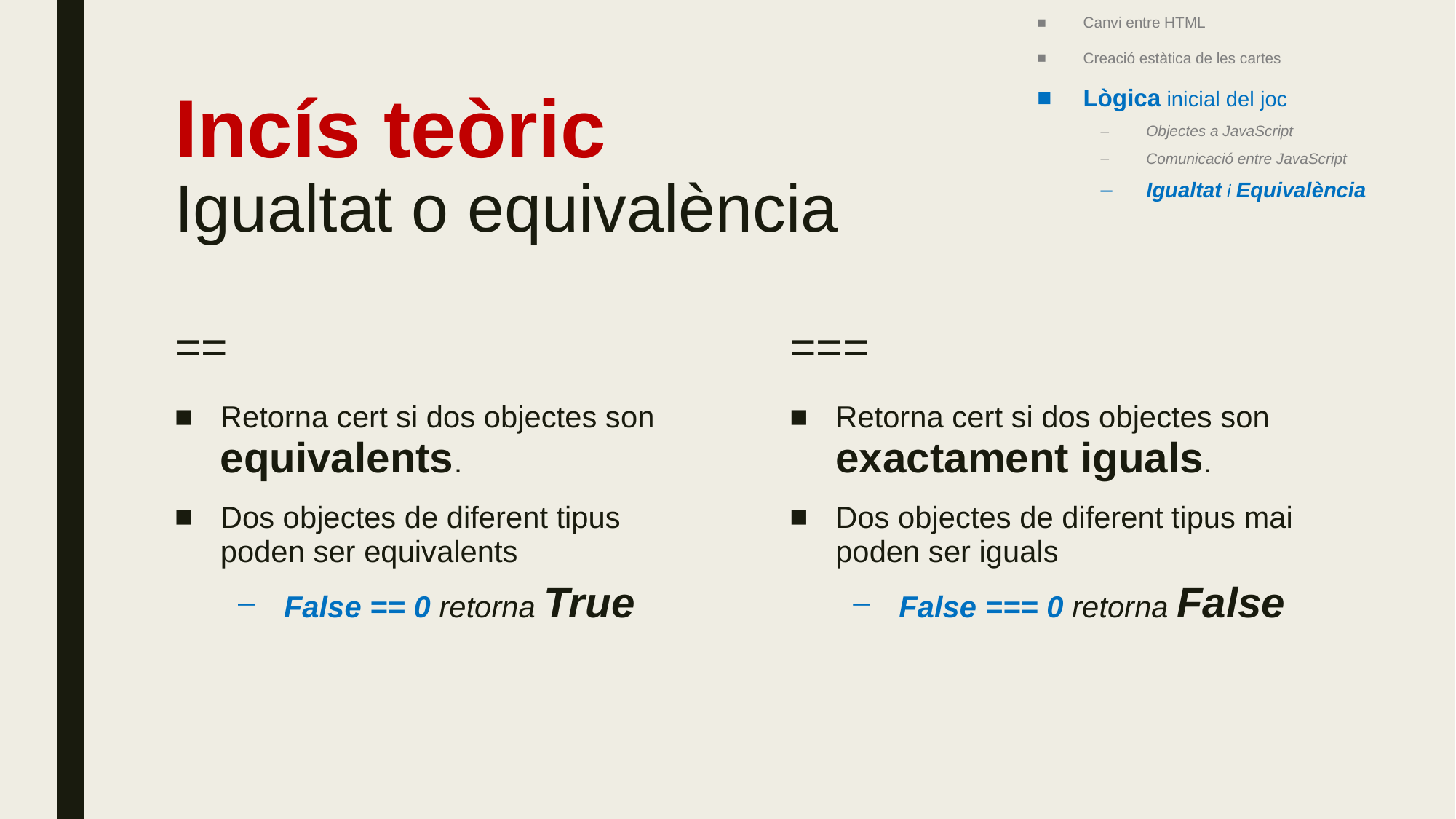

Canvi entre HTML
Creació estàtica de les cartes
Lògica inicial del joc
Objectes a JavaScript
Comunicació entre JavaScript
Igualtat i Equivalència

# Incís teòric Igualtat o equivalència
==
===
Retorna cert si dos objectes son equivalents.
Dos objectes de diferent tipus poden ser equivalents
False == 0 retorna True
Retorna cert si dos objectes son exactament iguals.
Dos objectes de diferent tipus mai poden ser iguals
False === 0 retorna False